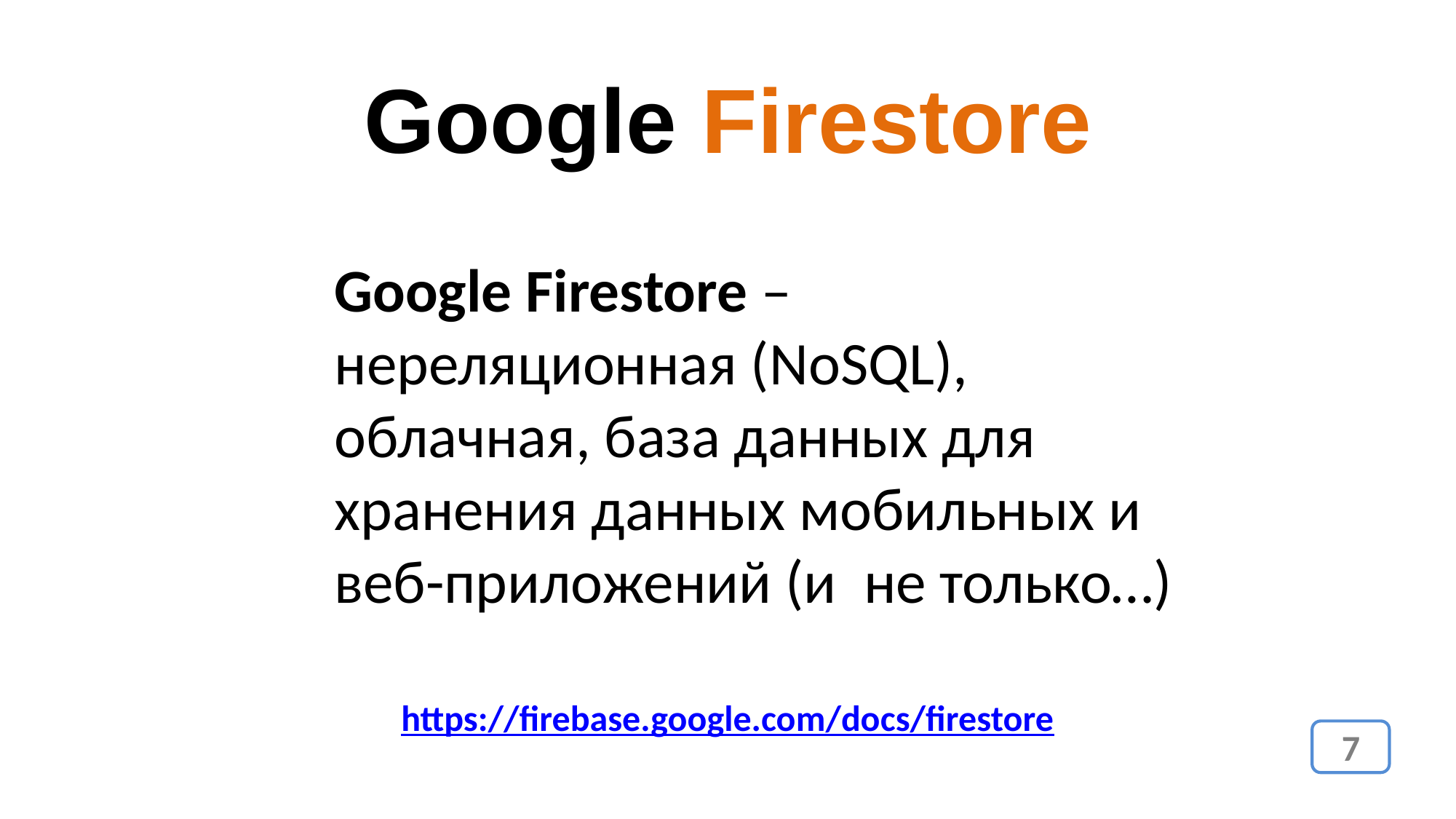

Google Firestore
Google Firestore – нереляционная (NoSQL), облачная, база данных для хранения данных мобильных и веб-приложений (и  не только…)
https://firebase.google.com/docs/firestore
7